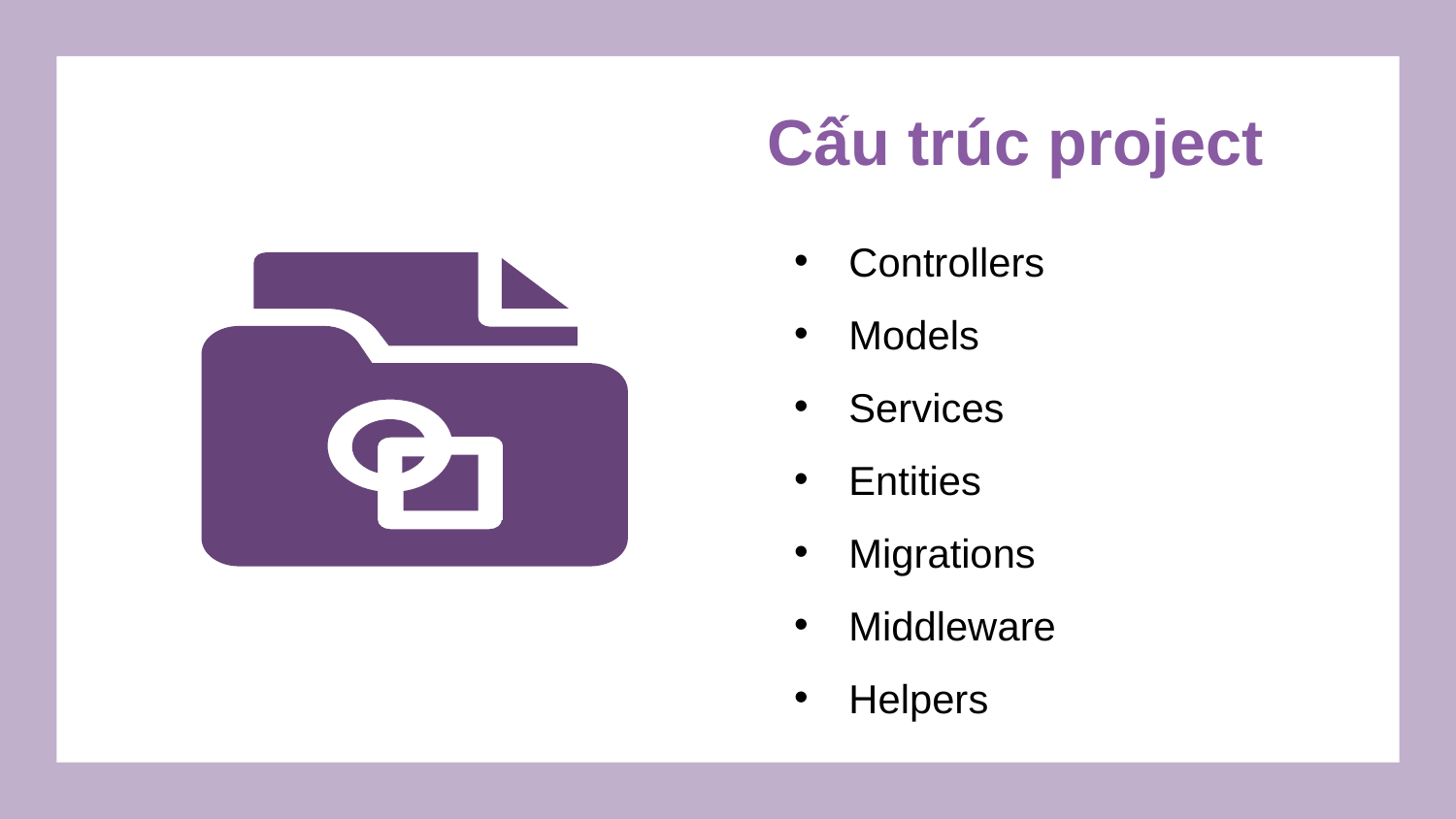

Cấu trúc project
Controllers
Models
Services
Entities
Migrations
Middleware
Helpers